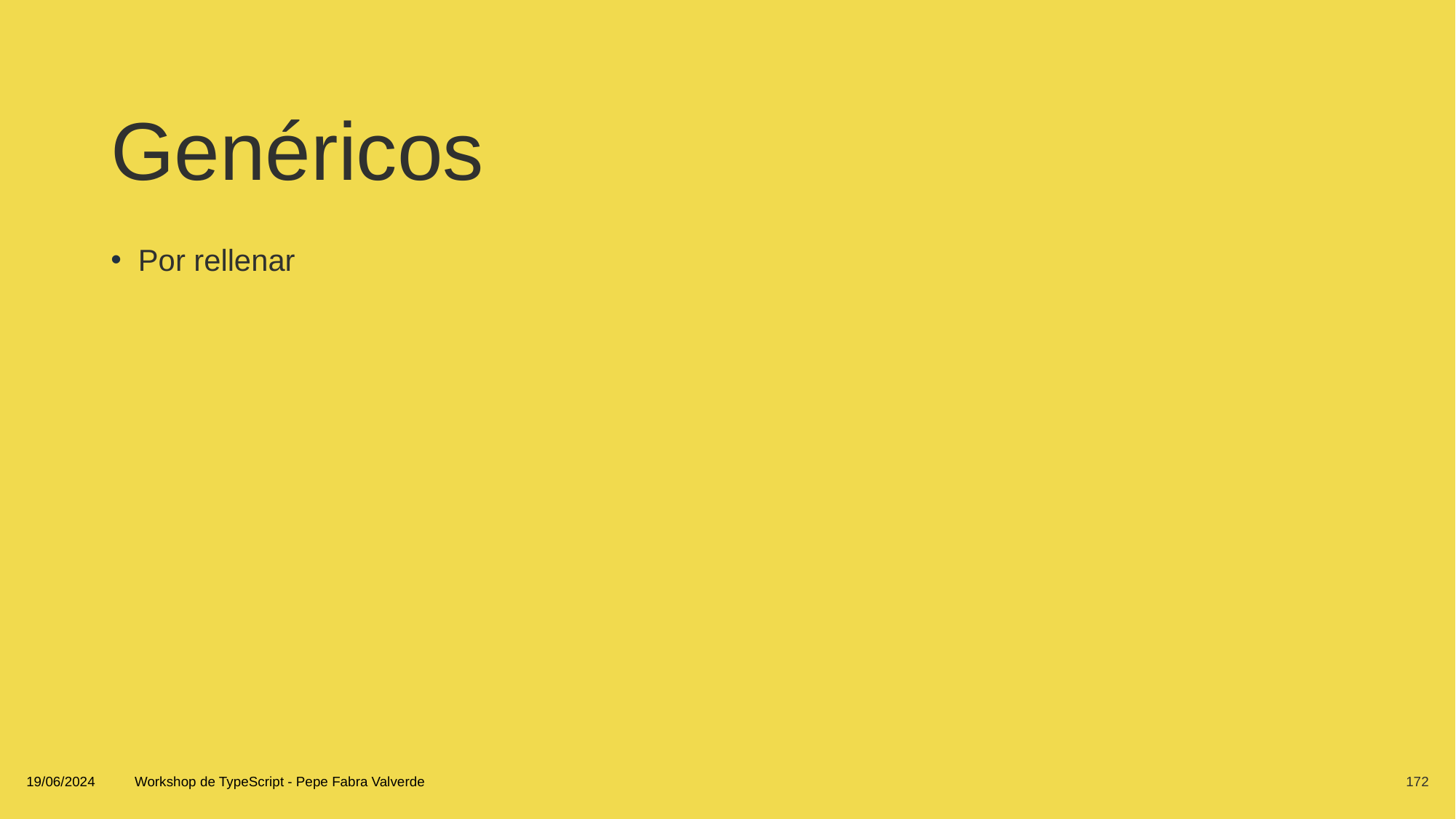

# Genéricos
Por rellenar
19/06/2024
Workshop de TypeScript - Pepe Fabra Valverde
172